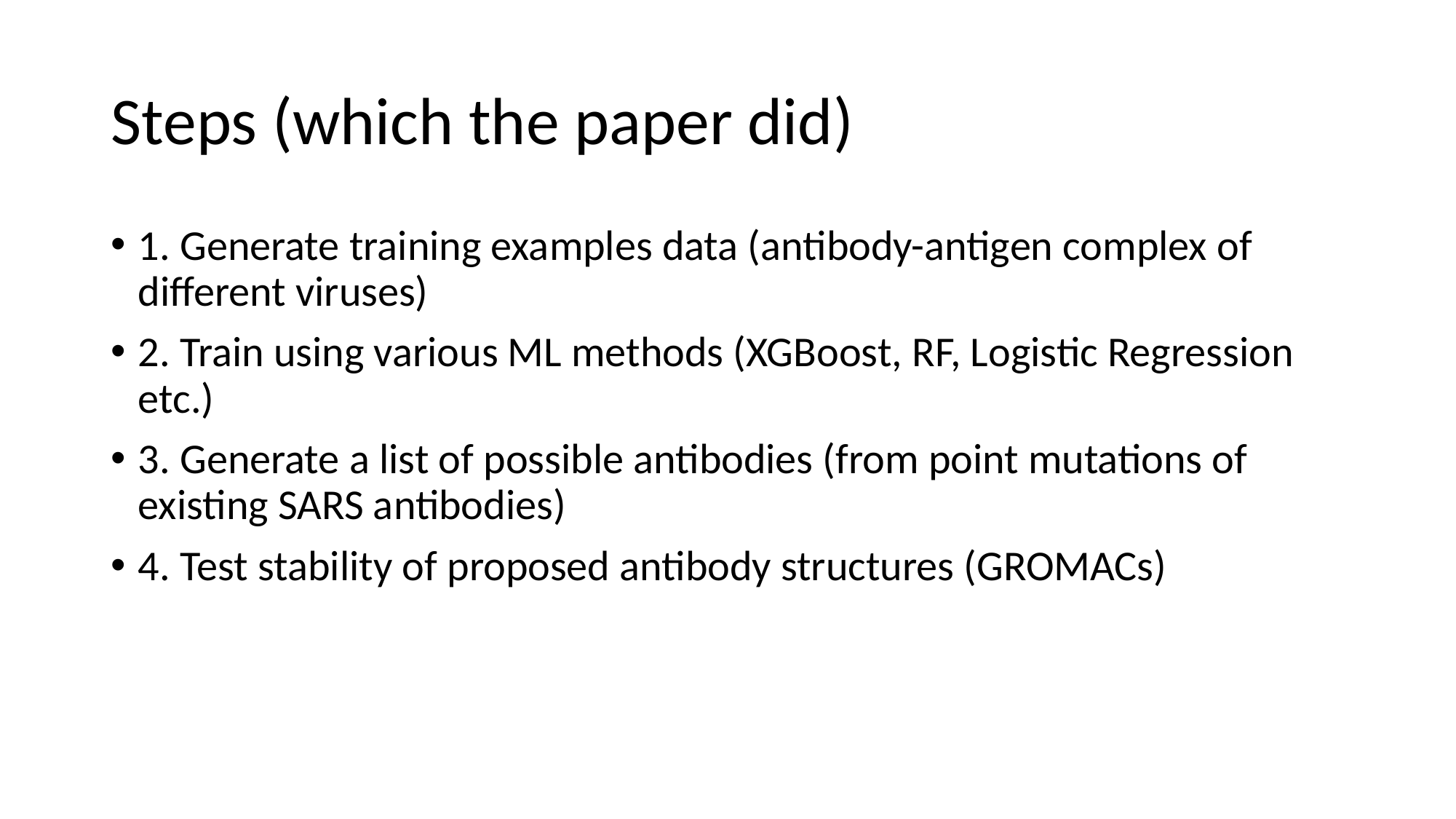

# Steps (which the paper did)
1. Generate training examples data (antibody-antigen complex of different viruses)
2. Train using various ML methods (XGBoost, RF, Logistic Regression etc.)
3. Generate a list of possible antibodies (from point mutations of existing SARS antibodies)
4. Test stability of proposed antibody structures (GROMACs)